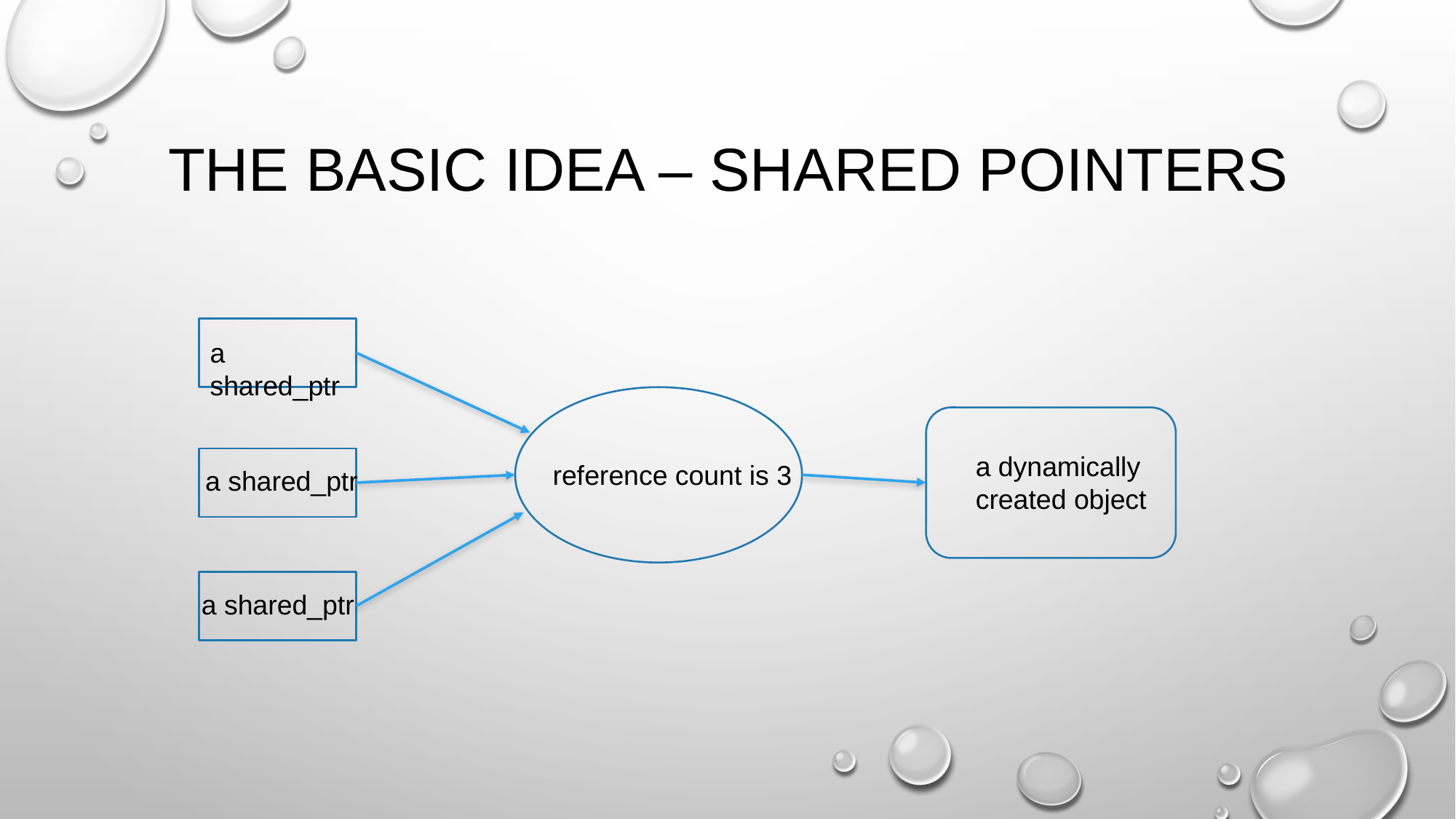

# The basic idea – shared pointers

a shared_ptr

a dynamically
created object

reference count is 3
a shared_ptr

a shared_ptr